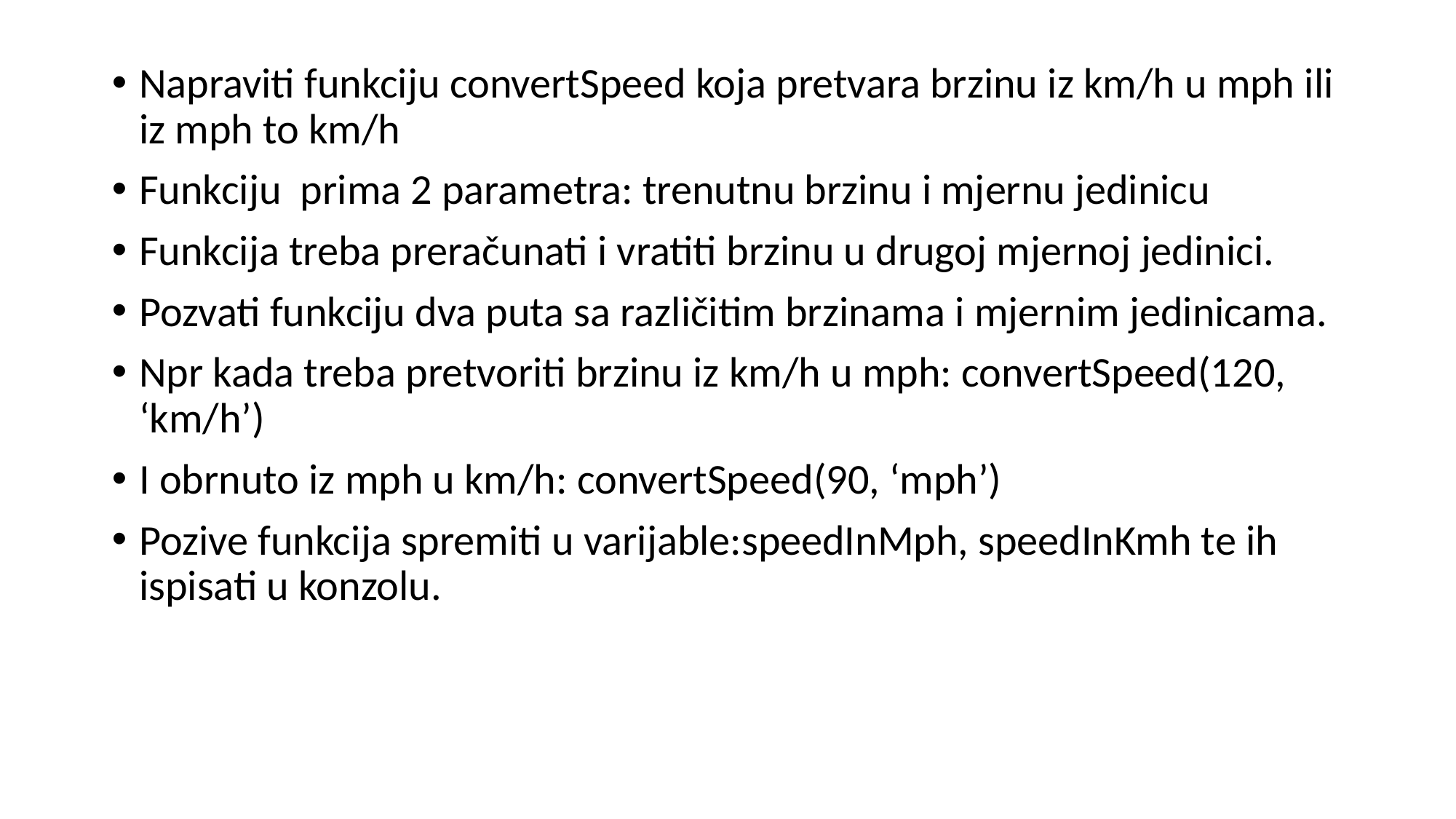

Napraviti funkciju convertSpeed koja pretvara brzinu iz km/h u mph ili iz mph to km/h
Funkciju  prima 2 parametra: trenutnu brzinu i mjernu jedinicu
Funkcija treba preračunati i vratiti brzinu u drugoj mjernoj jedinici.
Pozvati funkciju dva puta sa različitim brzinama i mjernim jedinicama.
Npr kada treba pretvoriti brzinu iz km/h u mph: convertSpeed(120, ‘km/h’)
I obrnuto iz mph u km/h: convertSpeed(90, ‘mph’)
Pozive funkcija spremiti u varijable:speedInMph, speedInKmh te ih ispisati u konzolu.